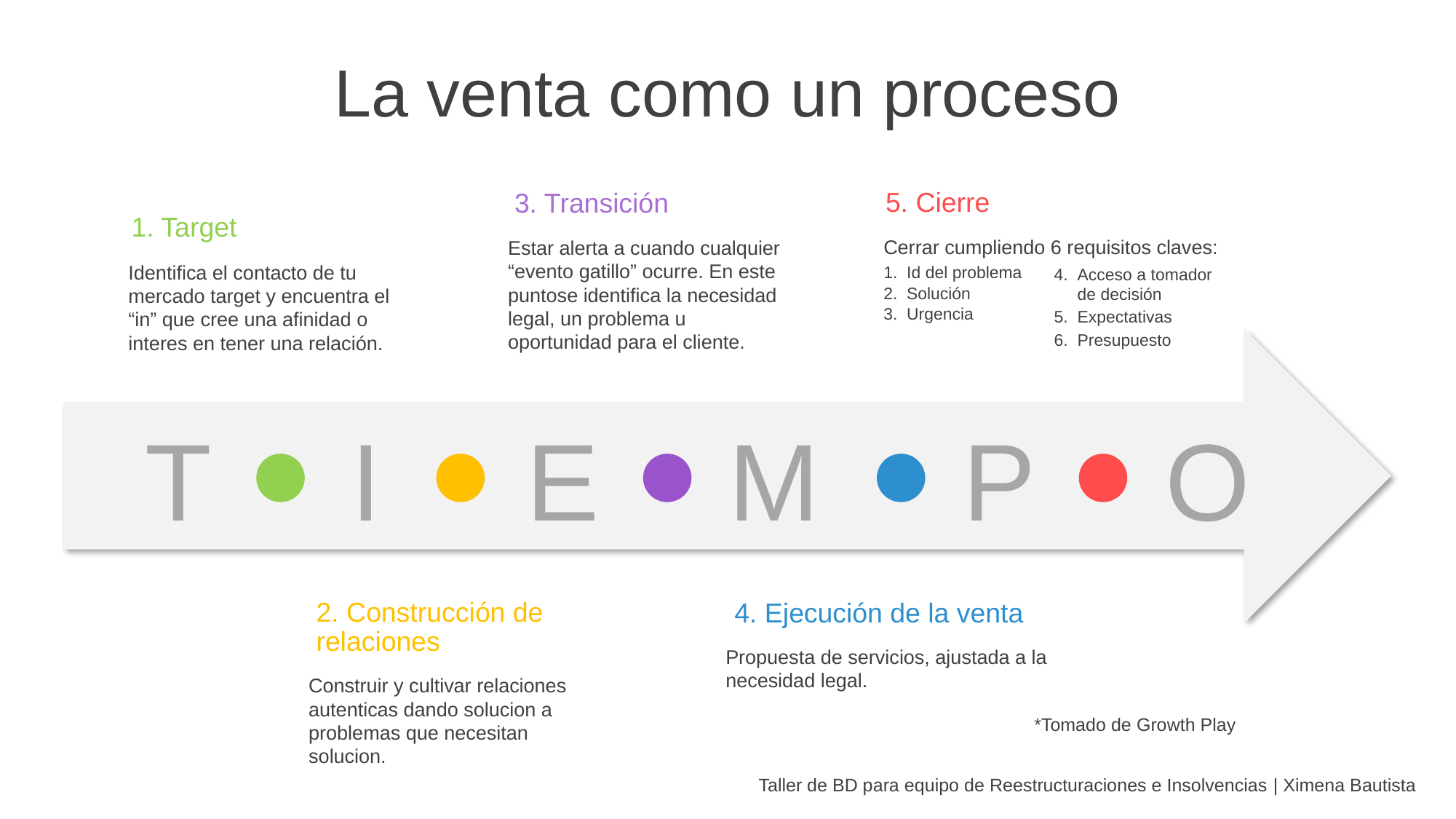

# La venta como un proceso
5. Cierre
Cerrar cumpliendo 6 requisitos claves:
Acceso a tomador de decisión
Expectativas
Presupuesto
Id del problema
Solución
Urgencia
3. Transición
Estar alerta a cuando cualquier “evento gatillo” ocurre. En este puntose identifica la necesidad legal, un problema u oportunidad para el cliente.

1. Target
Identifica el contacto de tu mercado target y encuentra el “in” que cree una afinidad o interes en tener una relación.

T
I
E
M
P
O

2. Construcción de
relaciones
4. Ejecución de la venta
Propuesta de servicios, ajustada a la necesidad legal.

Construir y cultivar relaciones autenticas dando solucion a problemas que necesitan solucion.

*Tomado de Growth Play
Taller de BD para equipo de Reestructuraciones e Insolvencias | Ximena Bautista